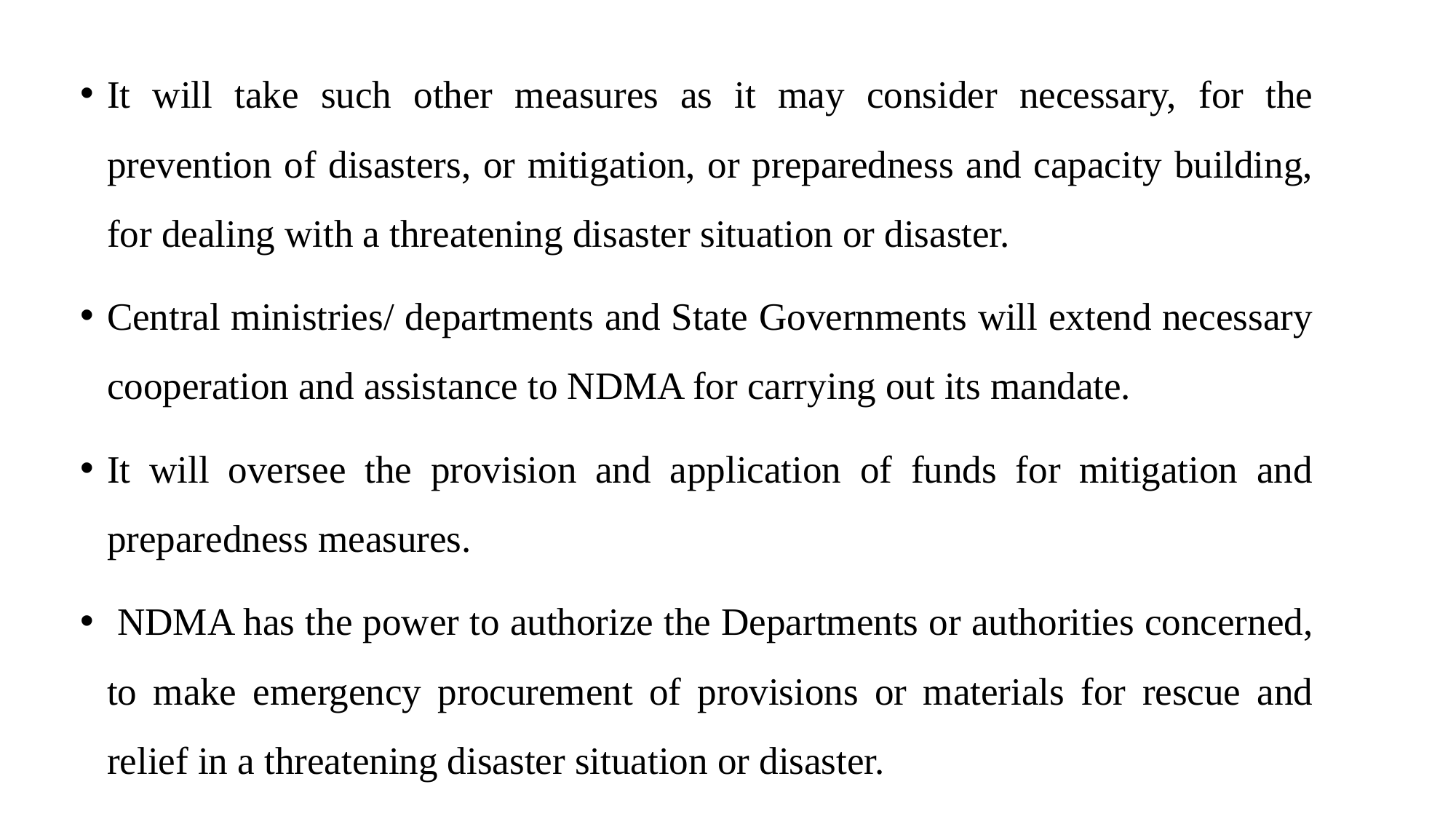

It will take such other measures as it may consider necessary, for the prevention of disasters, or mitigation, or preparedness and capacity building, for dealing with a threatening disaster situation or disaster.
Central ministries/ departments and State Governments will extend necessary cooperation and assistance to NDMA for carrying out its mandate.
It will oversee the provision and application of funds for mitigation and preparedness measures.
 NDMA has the power to authorize the Departments or authorities concerned, to make emergency procurement of provisions or materials for rescue and relief in a threatening disaster situation or disaster.